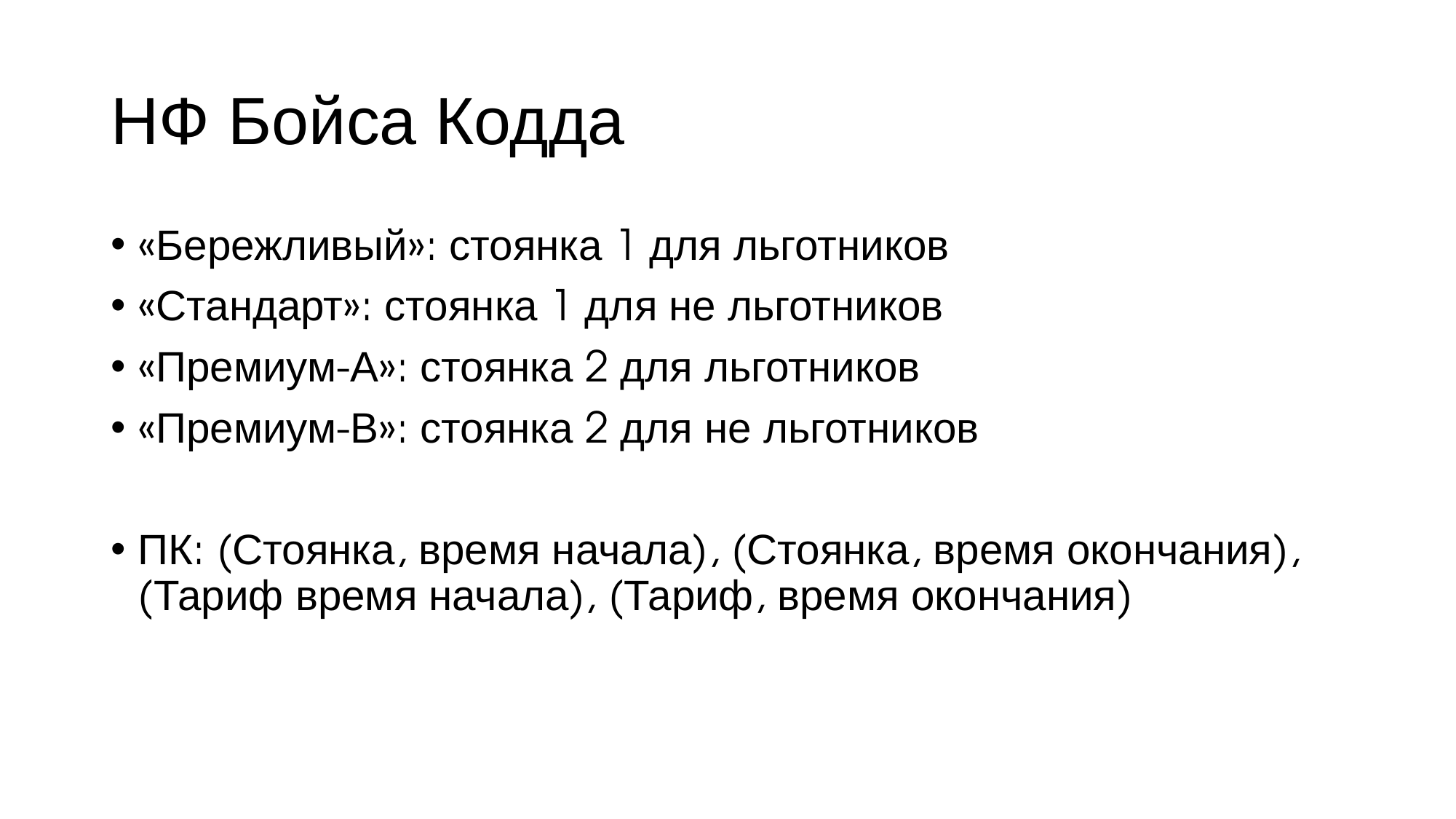

# НФ Бойса Кодда
«Бережливый»: стоянка 1 для льготников
«Стандарт»: стоянка 1 для не льготников
«Премиум-А»: стоянка 2 для льготников
«Премиум-В»: стоянка 2 для не льготников

ПК: (Стоянка, время начала), (Стоянка, время окончания), (Тариф время начала), (Тариф, время окончания)